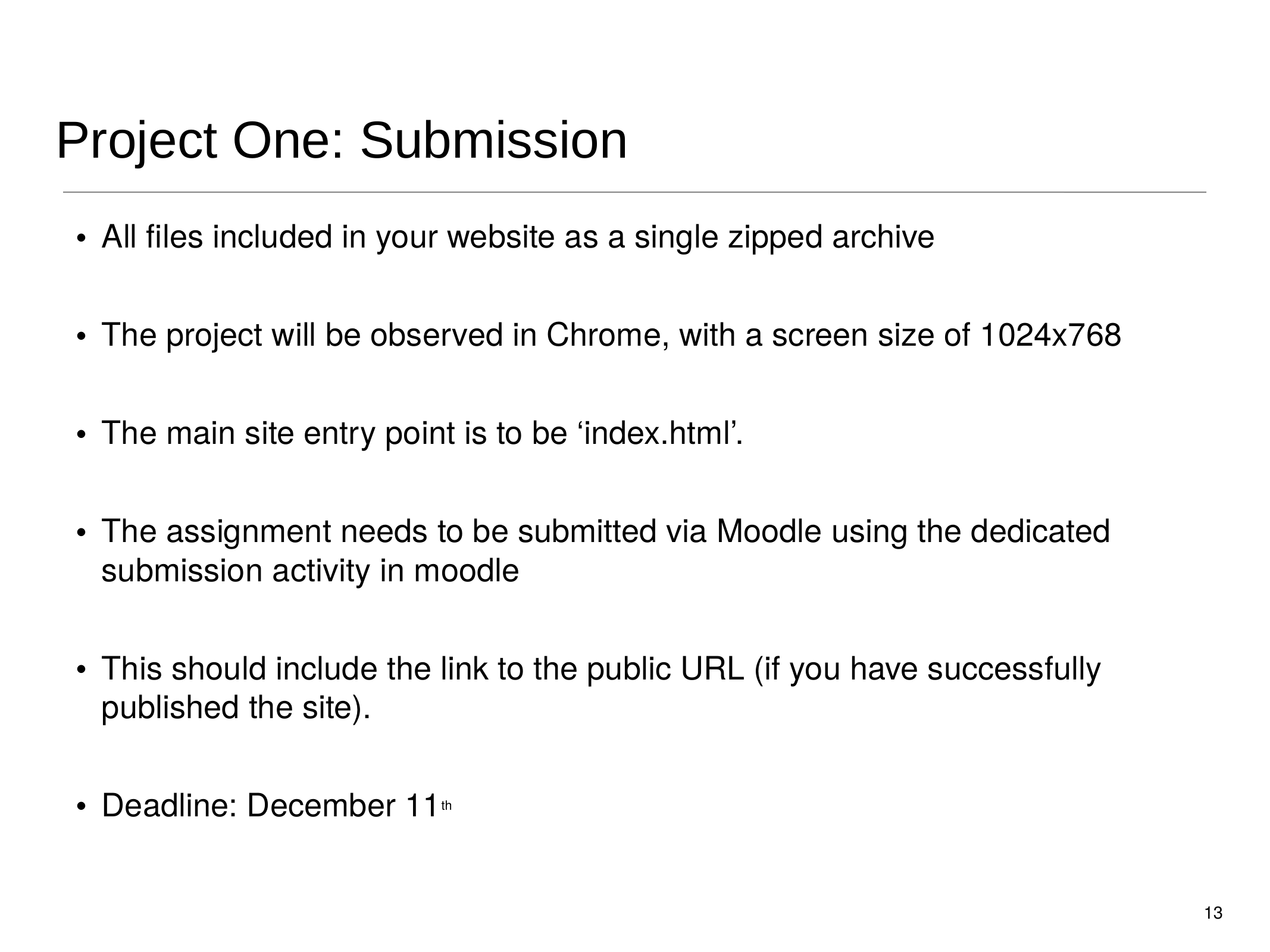

Project One: Submission
All files included in your website as a single zipped archive
The project will be observed in Chrome, with a screen size of 1024x768
The main site entry point is to be ‘index.html’.
The assignment needs to be submitted via Moodle using the dedicated submission activity in moodle
This should include the link to the public URL (if you have successfully published the site).
Deadline: December 11th
13